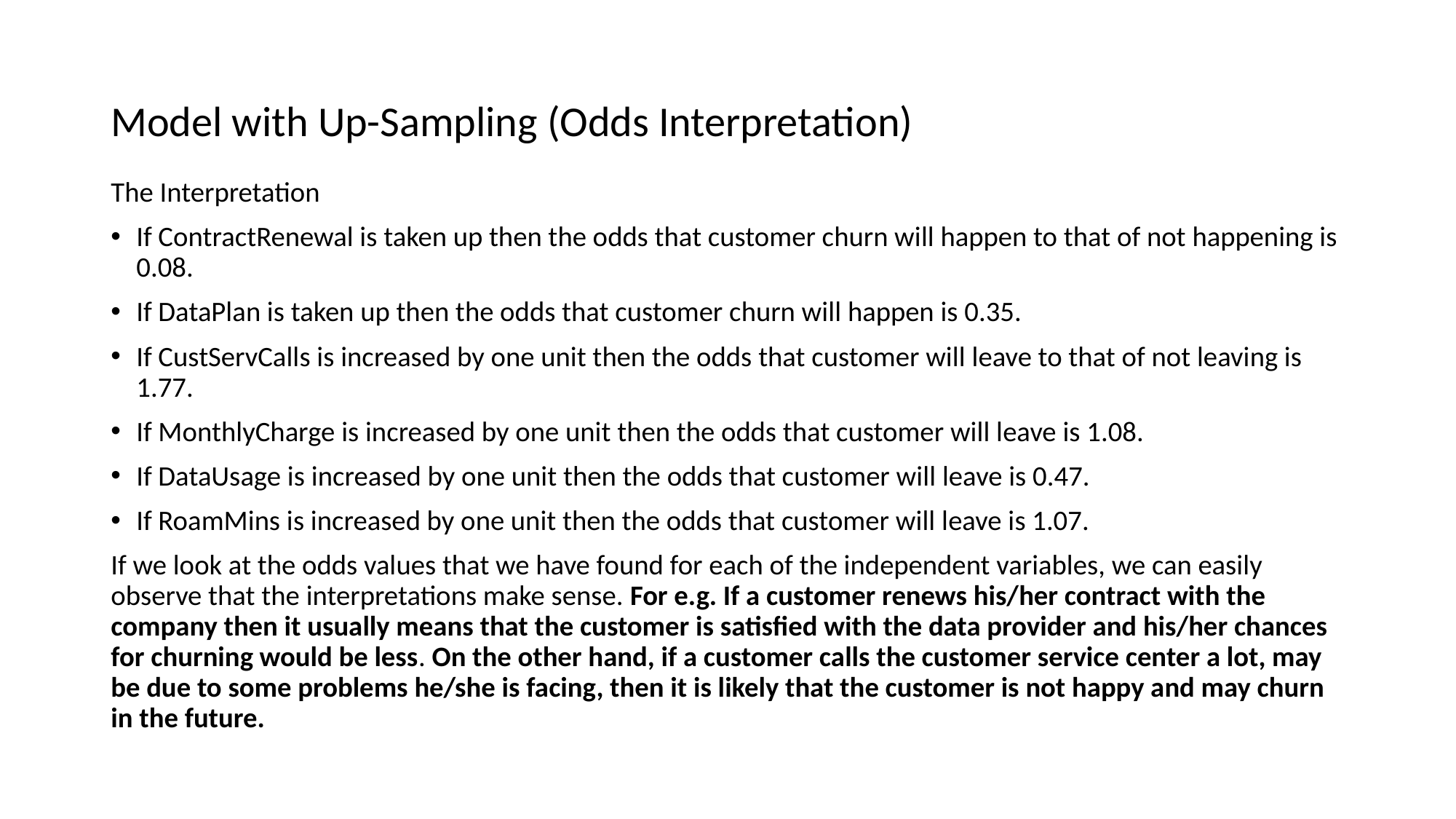

# Model with Up-Sampling (Odds Interpretation)
The Interpretation
If ContractRenewal is taken up then the odds that customer churn will happen to that of not happening is 0.08.
If DataPlan is taken up then the odds that customer churn will happen is 0.35.
If CustServCalls is increased by one unit then the odds that customer will leave to that of not leaving is 1.77.
If MonthlyCharge is increased by one unit then the odds that customer will leave is 1.08.
If DataUsage is increased by one unit then the odds that customer will leave is 0.47.
If RoamMins is increased by one unit then the odds that customer will leave is 1.07.
If we look at the odds values that we have found for each of the independent variables, we can easily observe that the interpretations make sense. For e.g. If a customer renews his/her contract with the company then it usually means that the customer is satisfied with the data provider and his/her chances for churning would be less. On the other hand, if a customer calls the customer service center a lot, may be due to some problems he/she is facing, then it is likely that the customer is not happy and may churn in the future.